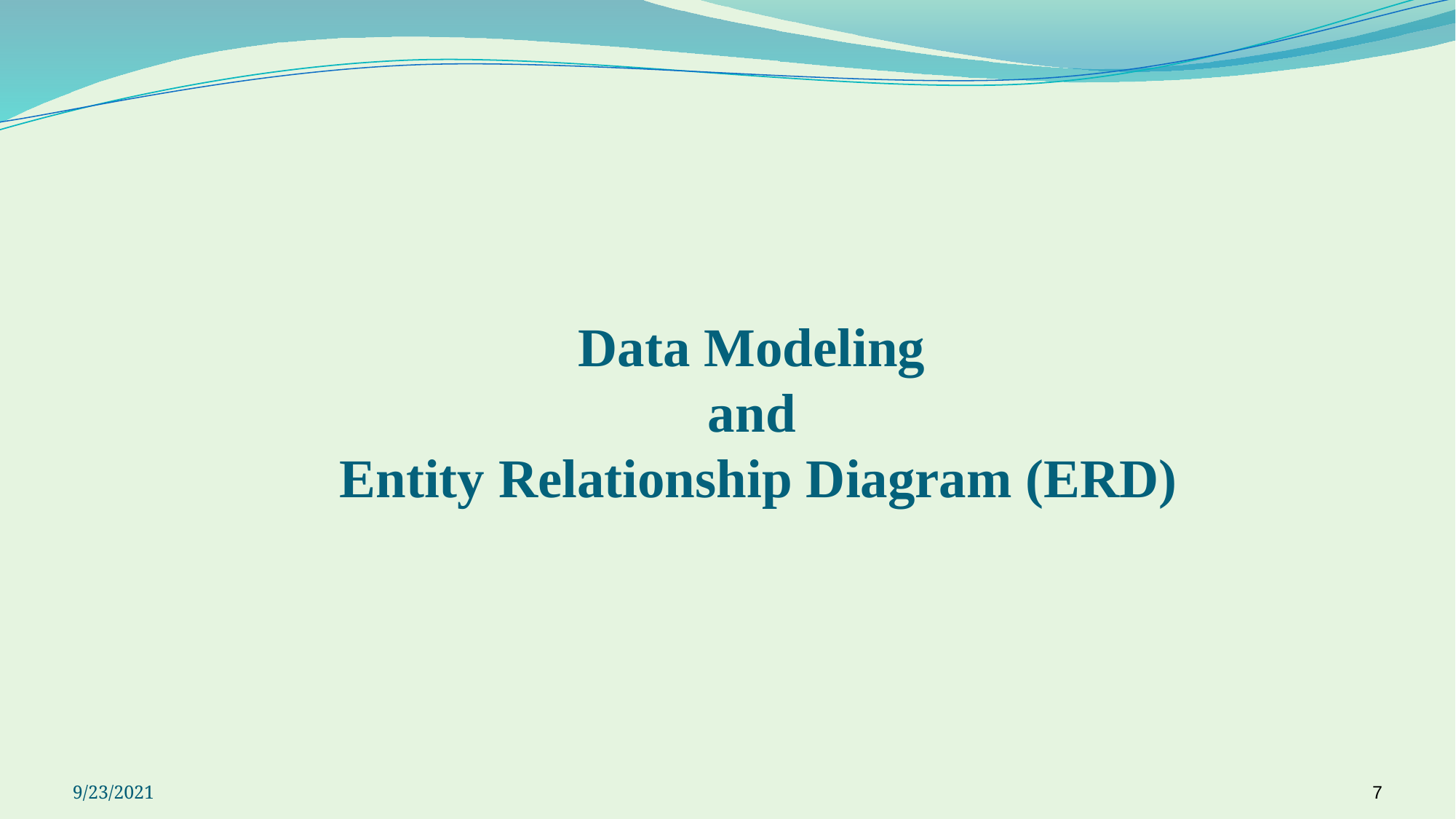

# Data Modeling and Entity Relationship Diagram (ERD)
9/23/2021
7